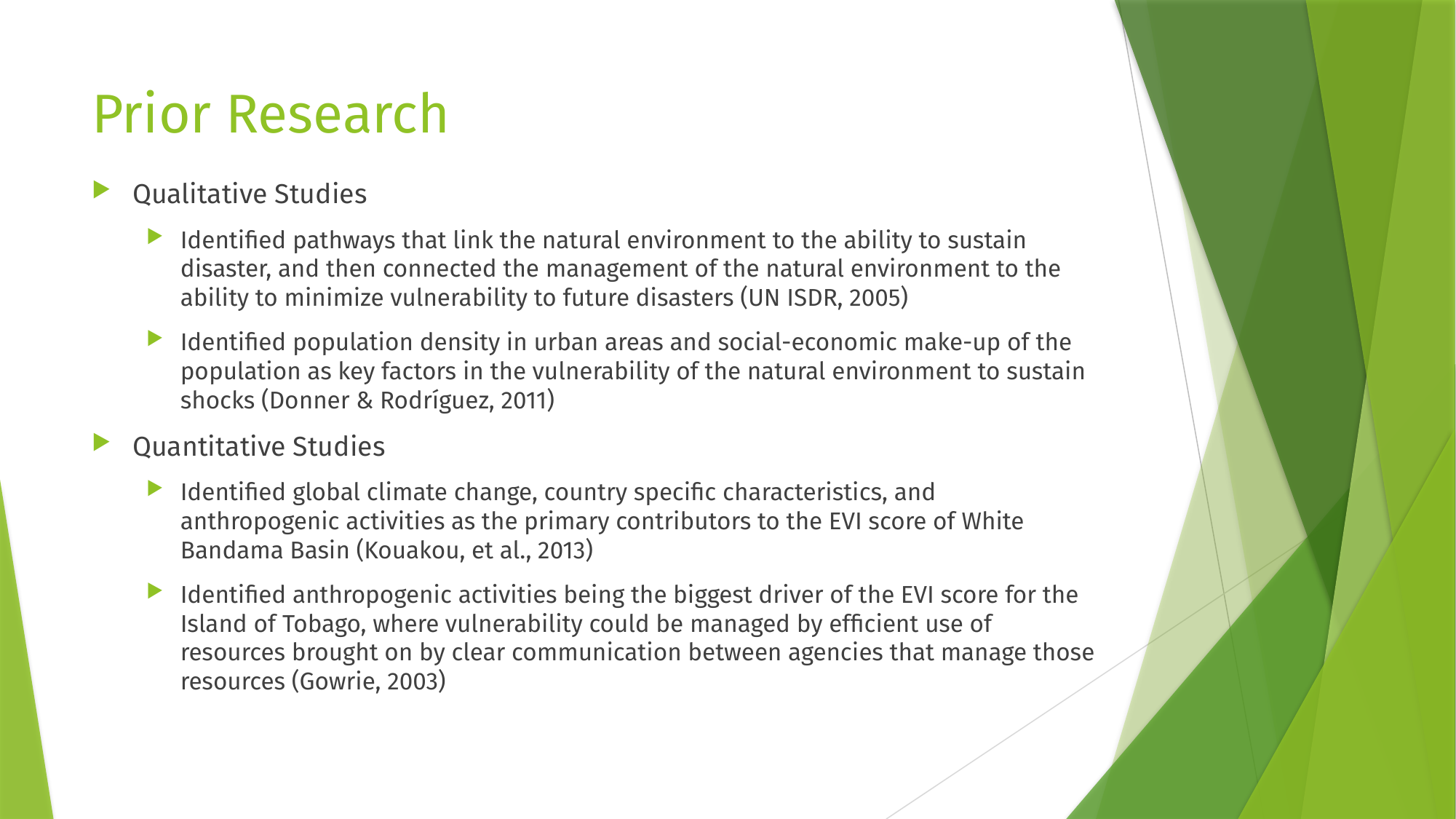

# Prior Research
Qualitative Studies
Identified pathways that link the natural environment to the ability to sustain disaster, and then connected the management of the natural environment to the ability to minimize vulnerability to future disasters (UN ISDR, 2005)
Identified population density in urban areas and social-economic make-up of the population as key factors in the vulnerability of the natural environment to sustain shocks (Donner & Rodríguez, 2011)
Quantitative Studies
Identified global climate change, country specific characteristics, and anthropogenic activities as the primary contributors to the EVI score of White Bandama Basin (Kouakou, et al., 2013)
Identified anthropogenic activities being the biggest driver of the EVI score for the Island of Tobago, where vulnerability could be managed by efficient use of resources brought on by clear communication between agencies that manage those resources (Gowrie, 2003)